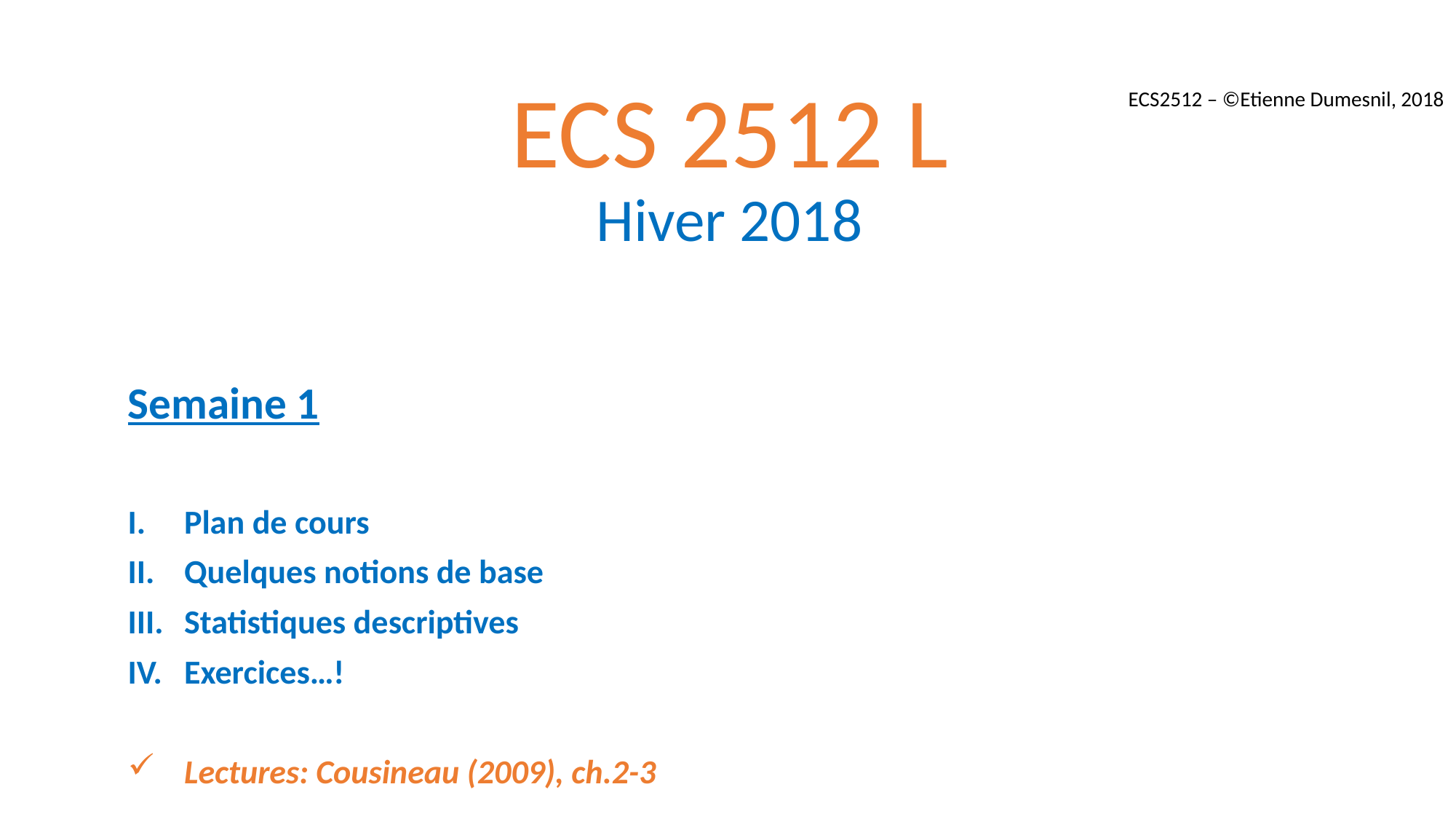

# ECS 2512 L Hiver 2018
Semaine 1

Plan de cours
Quelques notions de base
Statistiques descriptives
Exercices…!

Lectures: Cousineau (2009), ch.2-3